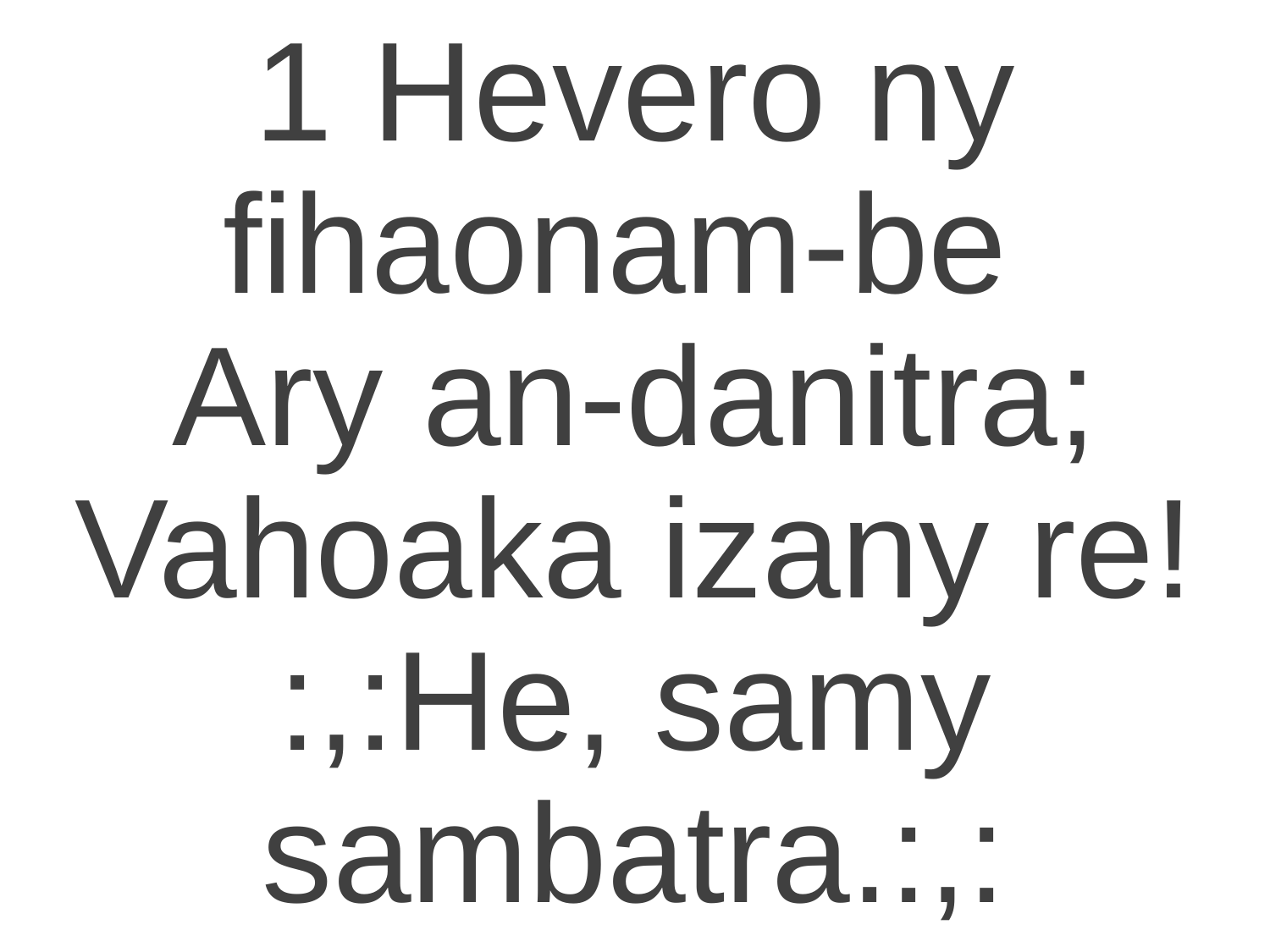

1 Hevero ny fihaonam-be
Ary an-danitra;
Vahoaka izany re!
:,:He, samy sambatra.:,: